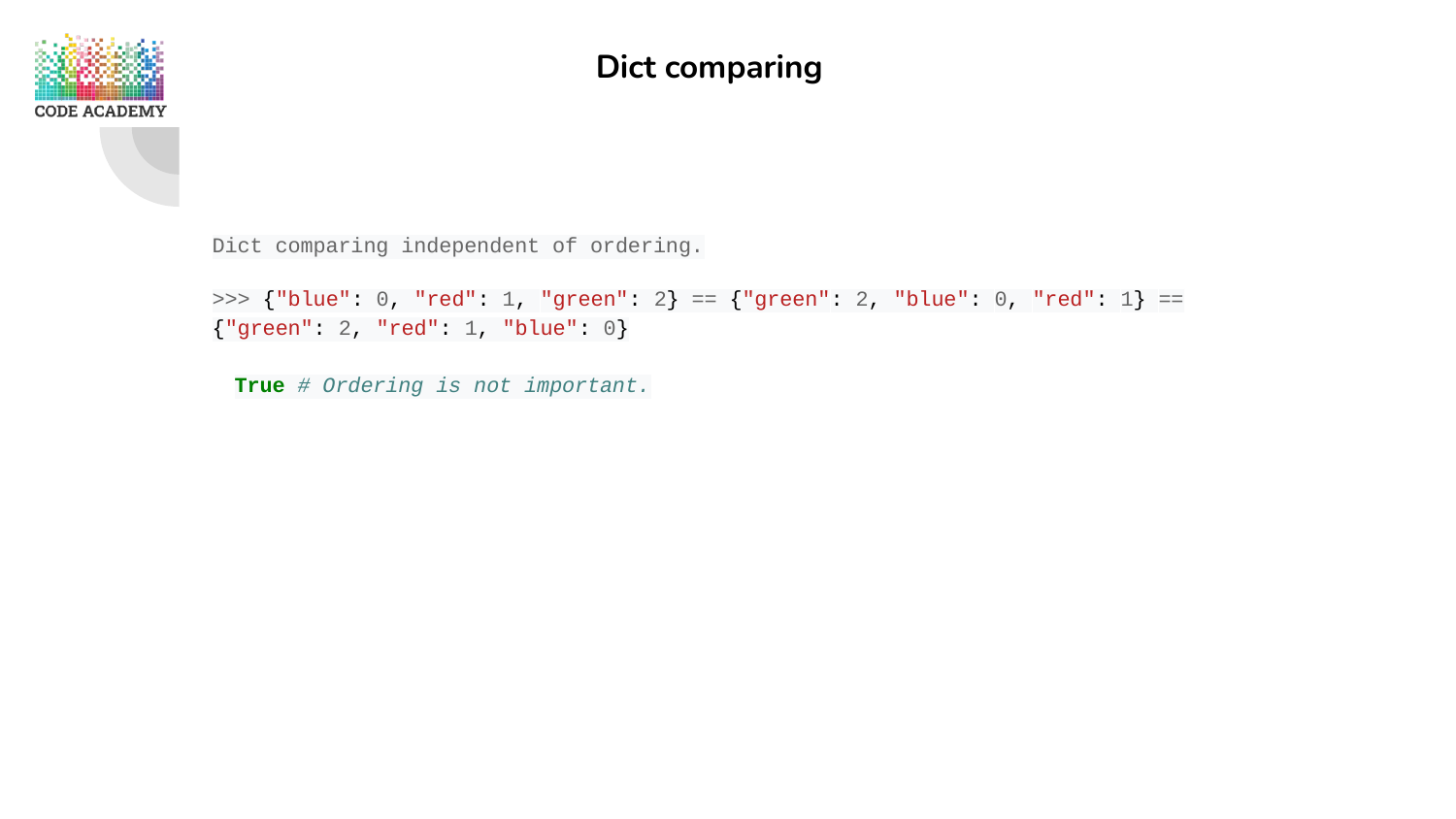

Dict comparing
Dict comparing independent of ordering.
>>> {"blue": 0, "red": 1, "green": 2} == {"green": 2, "blue": 0, "red": 1} == {"green": 2, "red": 1, "blue": 0}
True # Ordering is not important.